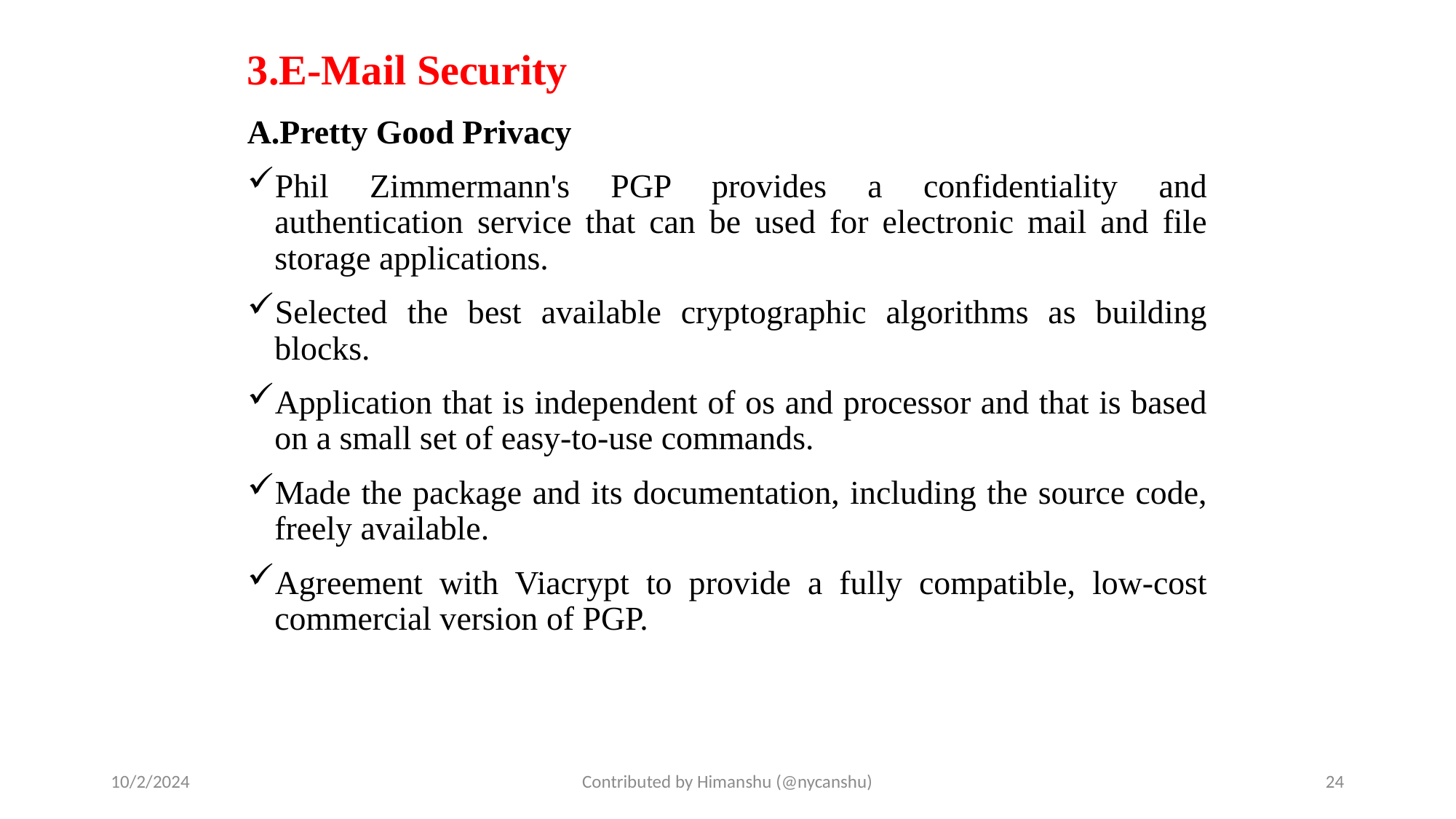

# 3.E-Mail Security
A.Pretty Good Privacy
Phil Zimmermann's PGP provides a confidentiality and authentication service that can be used for electronic mail and file storage applications.
Selected the best available cryptographic algorithms as building blocks.
Application that is independent of os and processor and that is based on a small set of easy-to-use commands.
Made the package and its documentation, including the source code, freely available.
Agreement with Viacrypt to provide a fully compatible, low-cost commercial version of PGP.
10/2/2024
Contributed by Himanshu (@nycanshu)
24